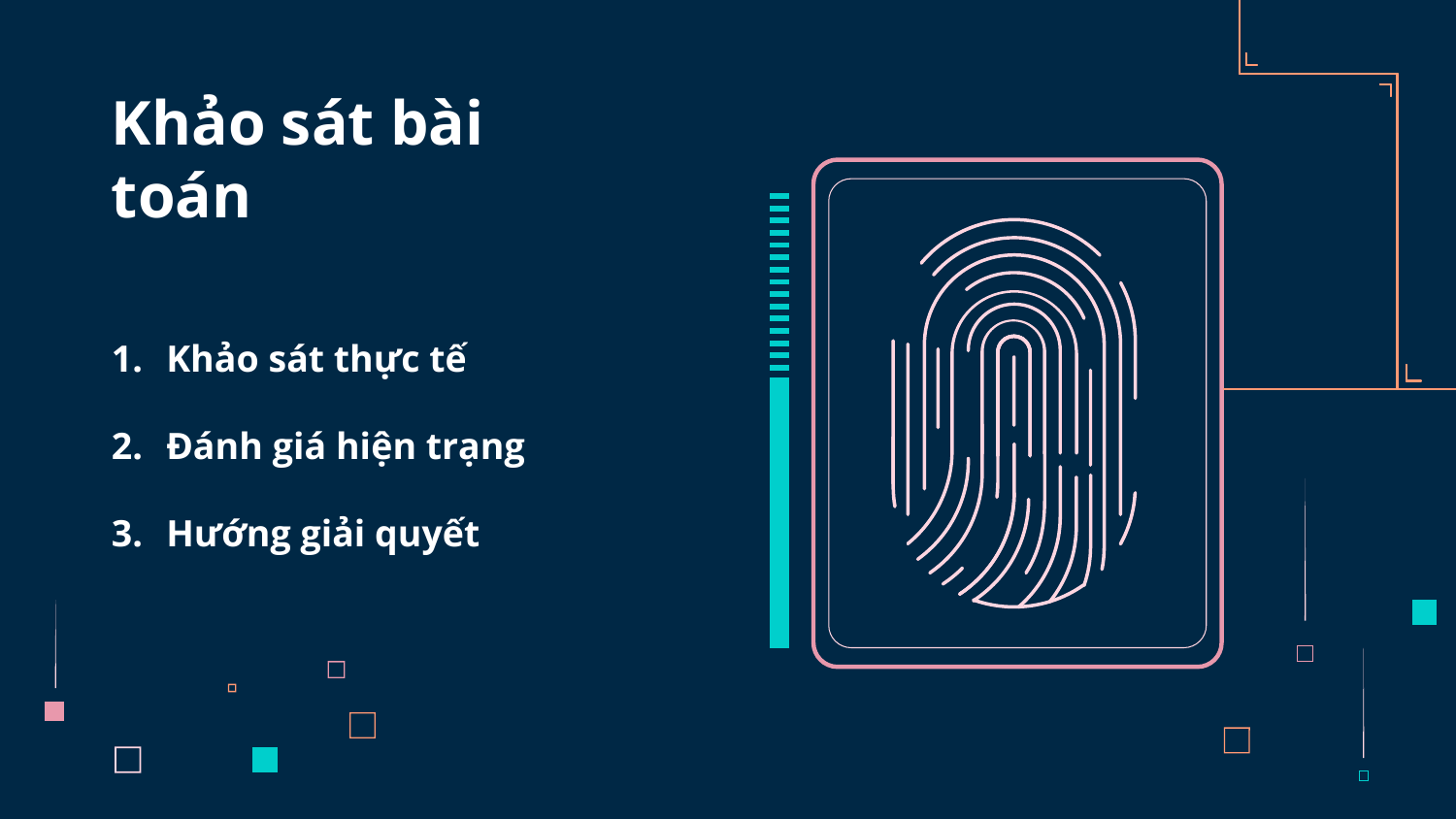

# Khảo sát bài toán

Khảo sát thực tế

Đánh giá hiện trạng

Hướng giải quyết